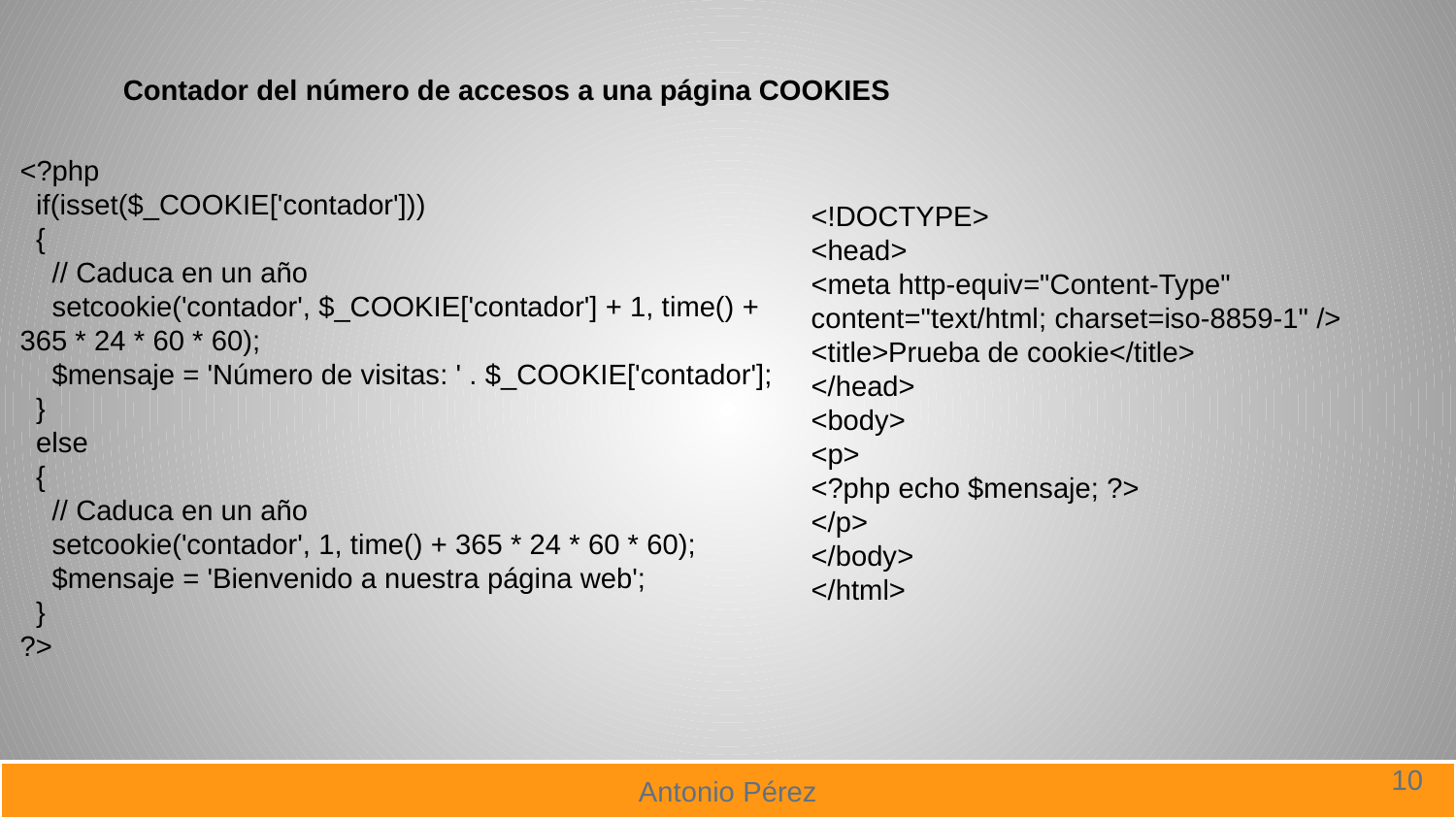

Contador del número de accesos a una página COOKIES
<?php
  if(isset($_COOKIE['contador']))
  {
    // Caduca en un año
    setcookie('contador', $_COOKIE['contador'] + 1, time() + 365 * 24 * 60 * 60);
    $mensaje = 'Número de visitas: ' . $_COOKIE['contador'];
  }
  else
  {
    // Caduca en un año
    setcookie('contador', 1, time() + 365 * 24 * 60 * 60);
    $mensaje = 'Bienvenido a nuestra página web';
  }
?>

<!DOCTYPE>
<head>
<meta http-equiv="Content-Type" content="text/html; charset=iso-8859-1" />
<title>Prueba de cookie</title>
</head>
<body>
<p>
<?php echo $mensaje; ?>
</p>
</body>
</html>
10